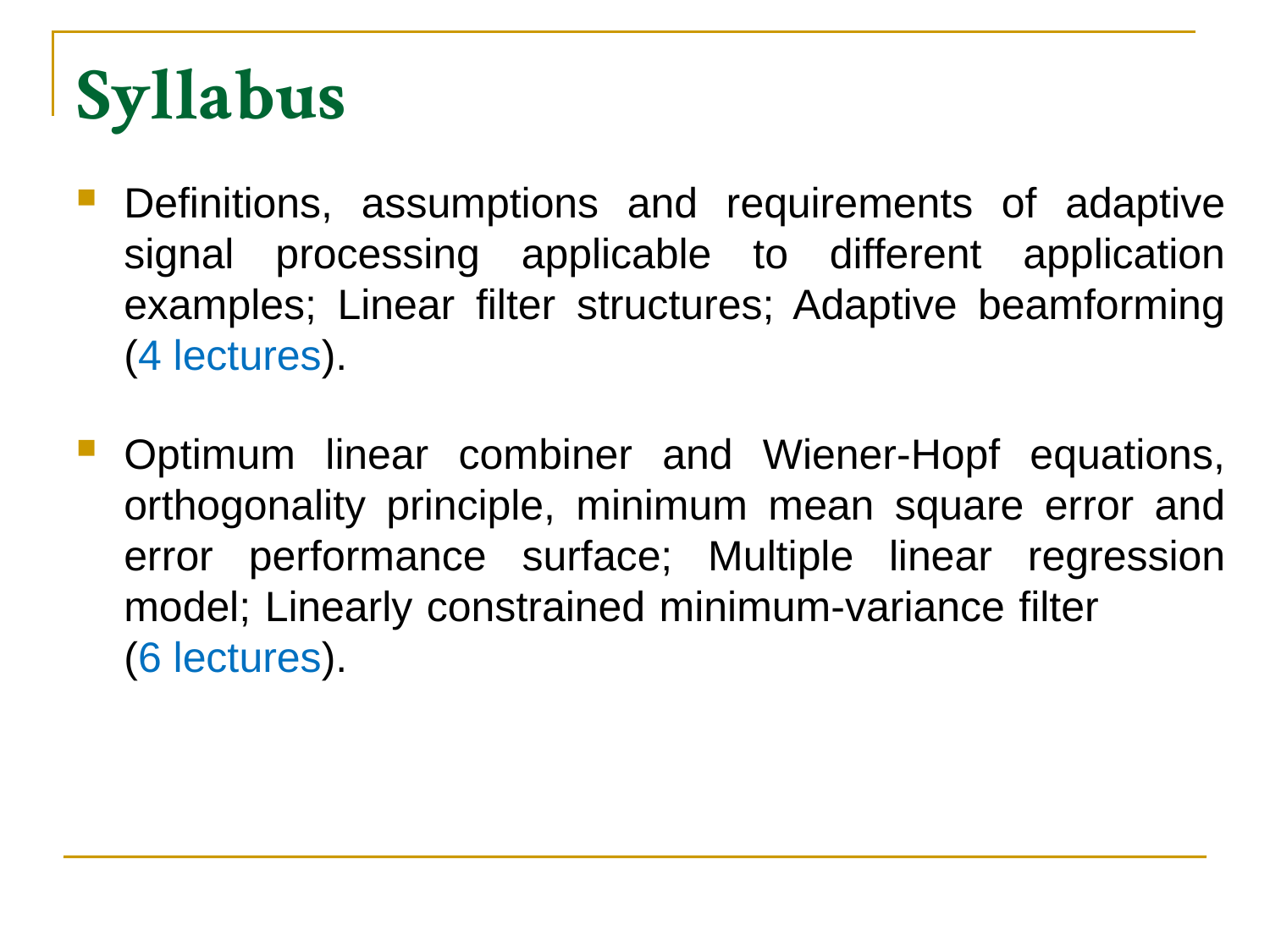

# Syllabus
Definitions, assumptions and requirements of adaptive signal processing applicable to different application examples; Linear filter structures; Adaptive beamforming (4 lectures).

Optimum linear combiner and Wiener-Hopf equations, orthogonality principle, minimum mean square error and error performance surface; Multiple linear regression model; Linearly constrained minimum-variance filter          (6 lectures).